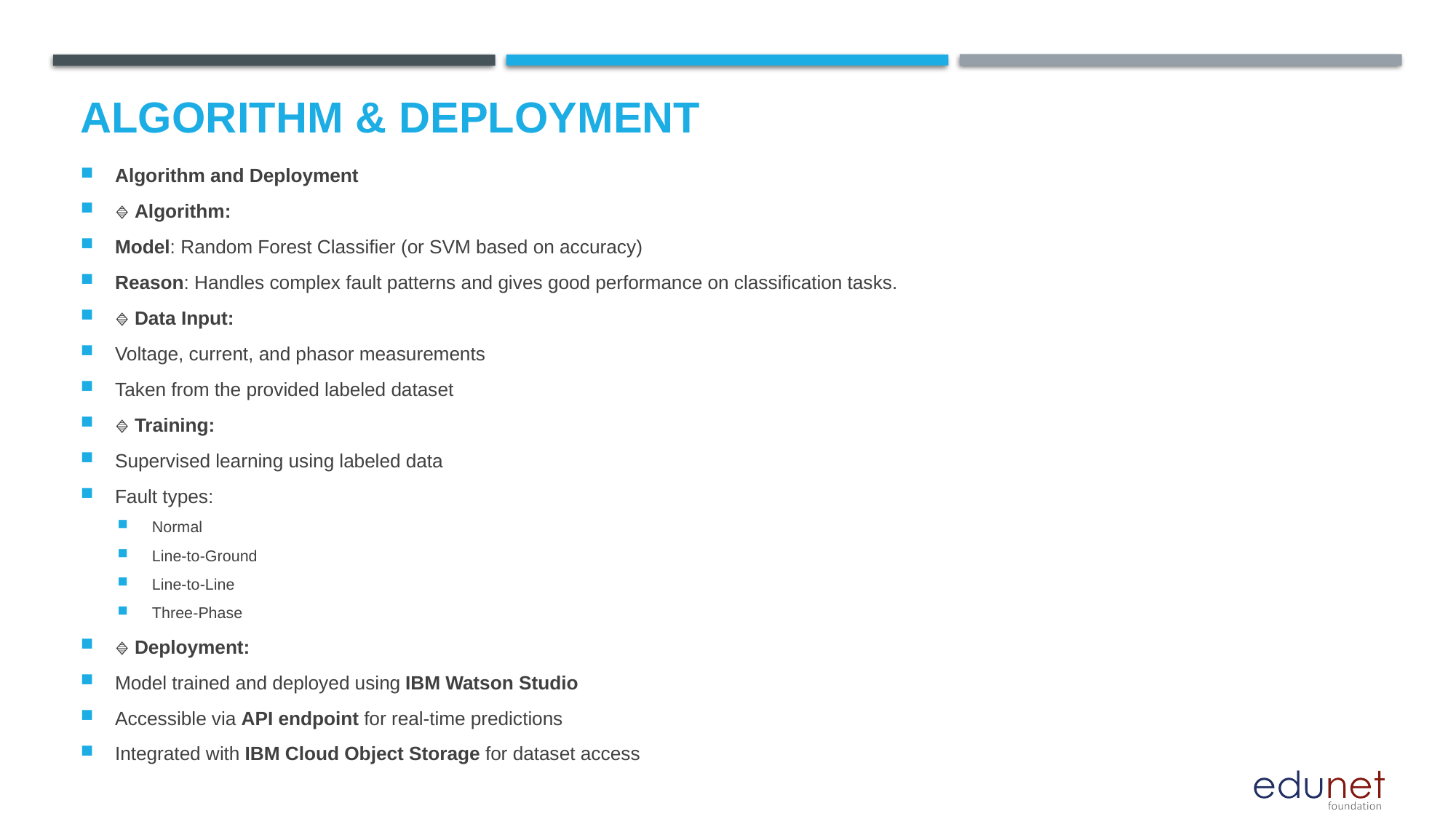

# Algorithm & Deployment
Algorithm and Deployment
🔹 Algorithm:
Model: Random Forest Classifier (or SVM based on accuracy)
Reason: Handles complex fault patterns and gives good performance on classification tasks.
🔹 Data Input:
Voltage, current, and phasor measurements
Taken from the provided labeled dataset
🔹 Training:
Supervised learning using labeled data
Fault types:
Normal
Line-to-Ground
Line-to-Line
Three-Phase
🔹 Deployment:
Model trained and deployed using IBM Watson Studio
Accessible via API endpoint for real-time predictions
Integrated with IBM Cloud Object Storage for dataset access